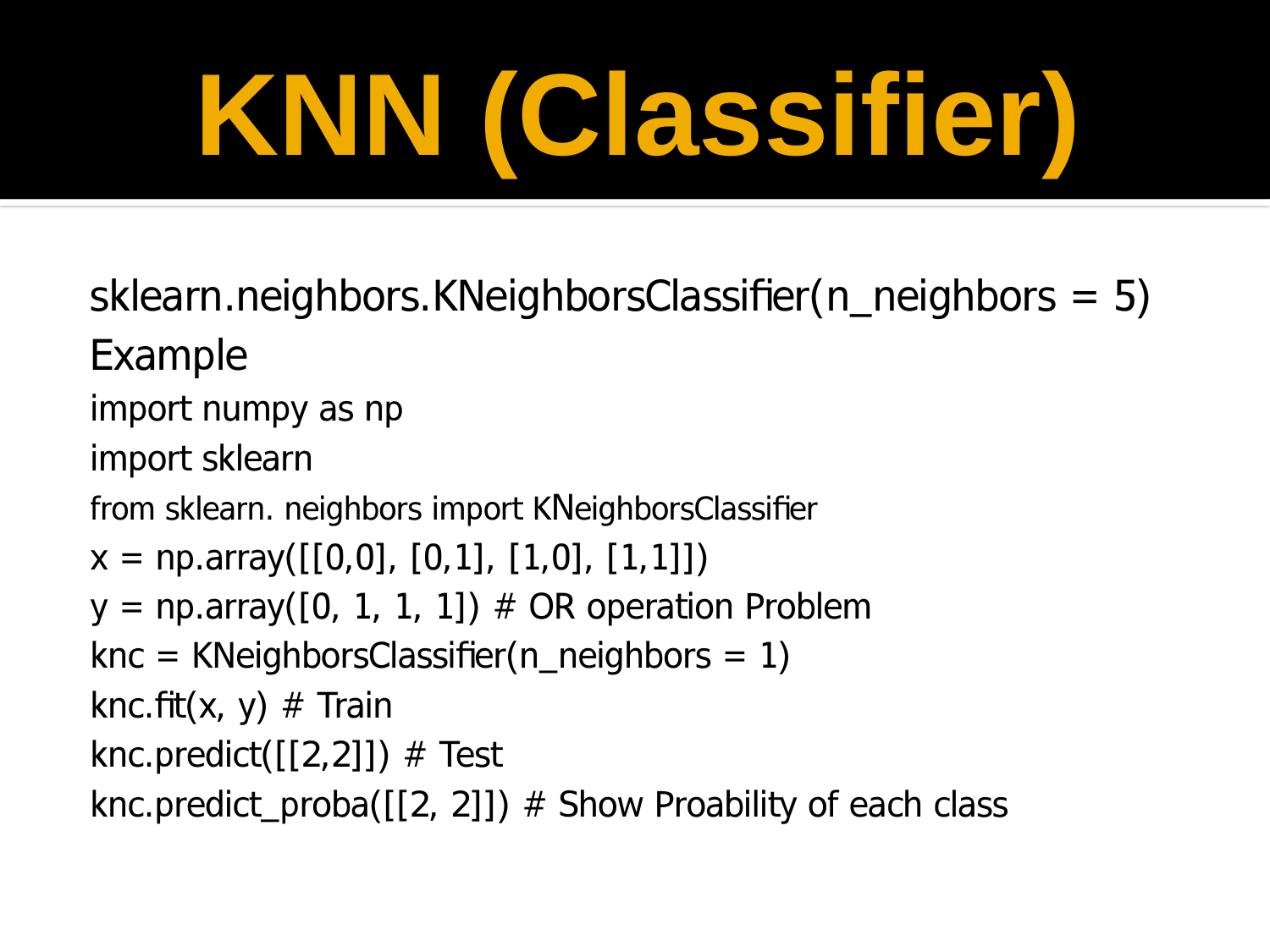

# KNN (Classifier)
sklearn.neighbors.KNeighborsClassifier(n_neighbors = 5)
Example
import numpy as np
import sklearn
from sklearn. neighbors import KNeighborsClassifier
x = np.array([[0,0], [0,1], [1,0], [1,1]])
y = np.array([0, 1, 1, 1]) # OR operation Problem
knc = KNeighborsClassifier(n_neighbors = 1)
knc.fit(x, y) # Train
knc.predict([[2,2]]) # Test
knc.predict_proba([[2, 2]]) # Show Proability of each class